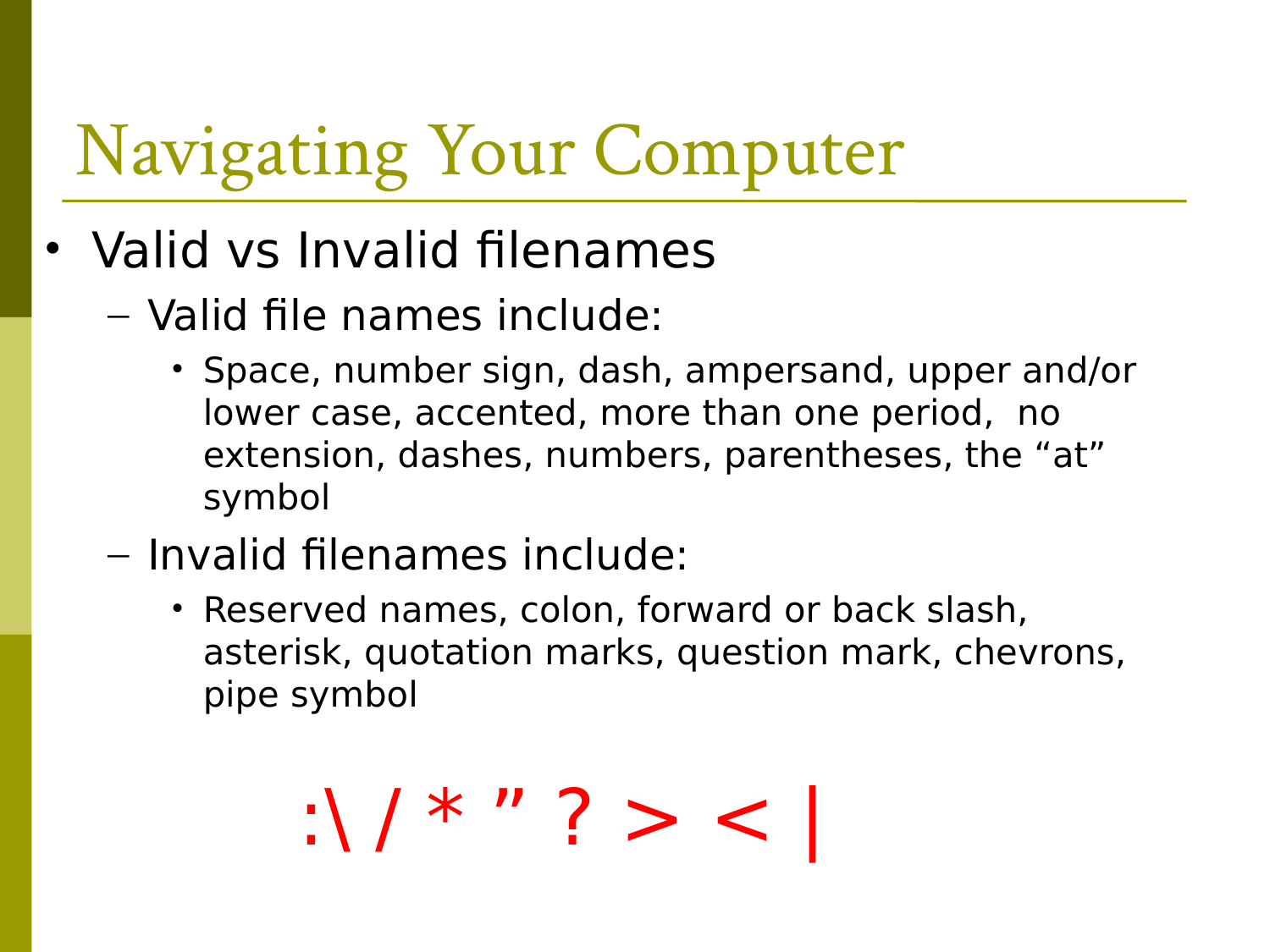

# Navigating Your Computer
Valid vs Invalid filenames
Valid file names include:
Space, number sign, dash, ampersand, upper and/or lower case, accented, more than one period,  no extension, dashes, numbers, parentheses, the “at” symbol
Invalid filenames include:
Reserved names, colon, forward or back slash, asterisk, quotation marks, question mark, chevrons, pipe symbol
:\ / * ” ? > < |